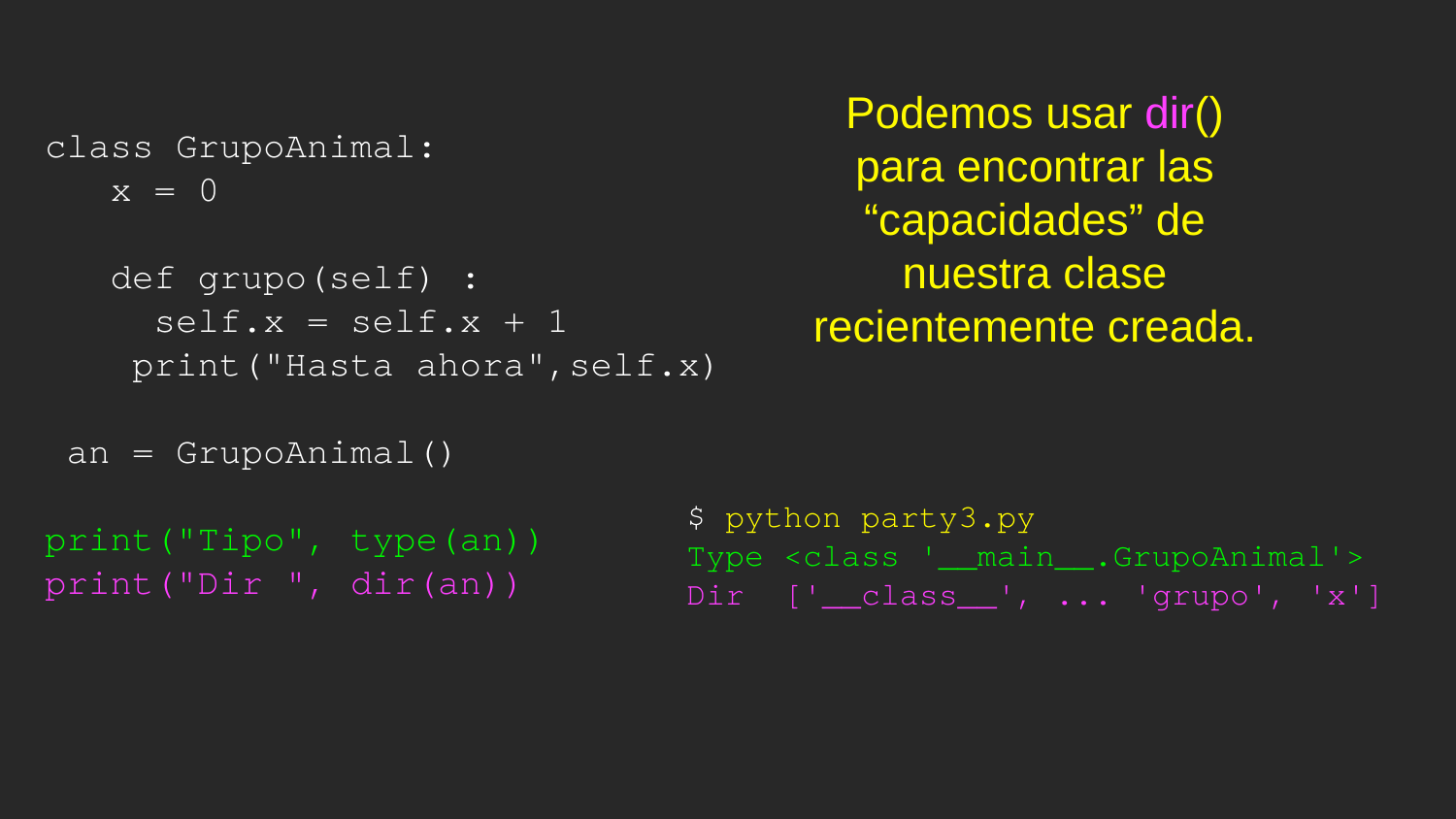

class GrupoAnimal:
   x = 0

   def grupo(self) :
     self.x = self.x + 1
    print("Hasta ahora",self.x)

 an = GrupoAnimal()

print("Tipo", type(an))
print("Dir ", dir(an))
Podemos usar dir() para encontrar las “capacidades” de nuestra clase recientemente creada.
$ python party3.py
Type <class '__main__.GrupoAnimal'>
Dir  ['__class__', ... 'grupo', 'x']